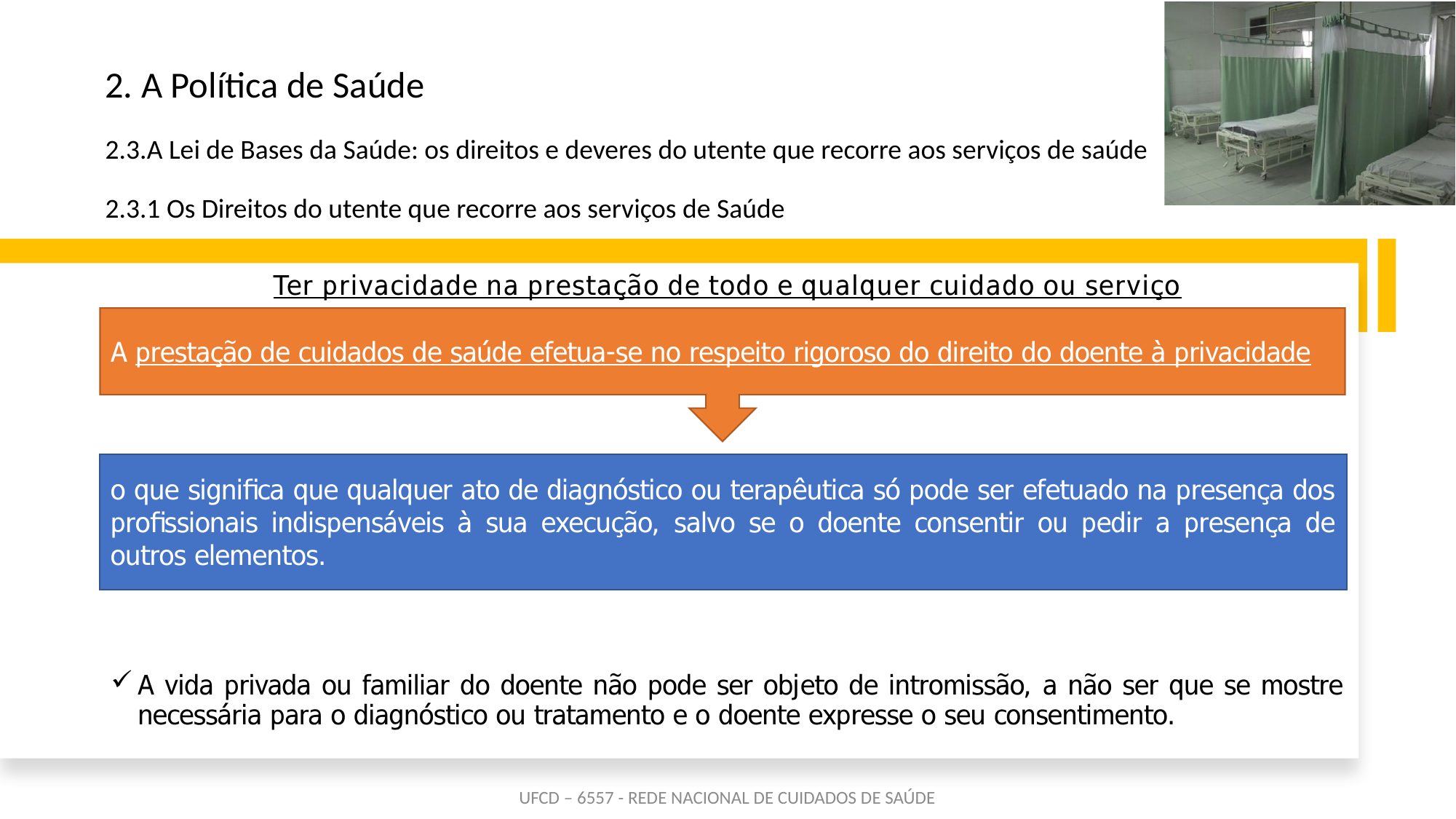

# 2. A Política de Saúde 2.3.A Lei de Bases da Saúde: os direitos e deveres do utente que recorre aos serviços de saúde 2.3.1 Os Direitos do utente que recorre aos serviços de Saúde

Ter privacidade na prestação de todo e qualquer cuidado ou serviço

A vida privada ou familiar do doente não pode ser objeto de intromissão, a não ser que se mostre necessária para o diagnóstico ou tratamento e o doente expresse o seu consentimento.

A prestação de cuidados de saúde efetua-se no respeito rigoroso do direito do doente à privacidade

o que significa que qualquer ato de diagnóstico ou terapêutica só pode ser efetuado na presença dos profissionais indispensáveis à sua execução, salvo se o doente consentir ou pedir a presença de outros elementos.

UFCD – 6557 - REDE NACIONAL DE CUIDADOS DE SAÚDE